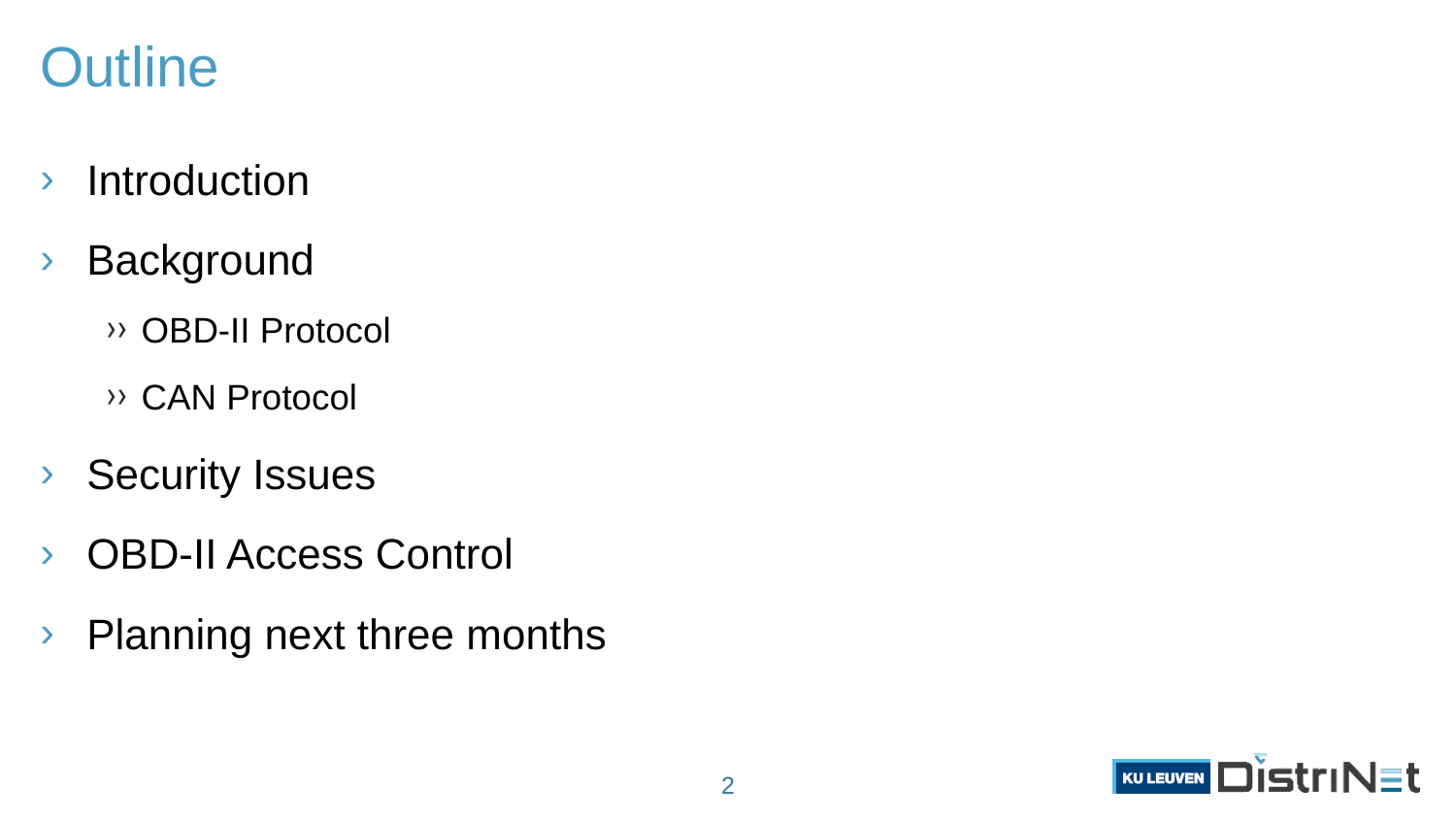

# Outline
Introduction
Background
OBD-II Protocol
CAN Protocol
Security Issues
OBD-II Access Control
Planning next three months

2